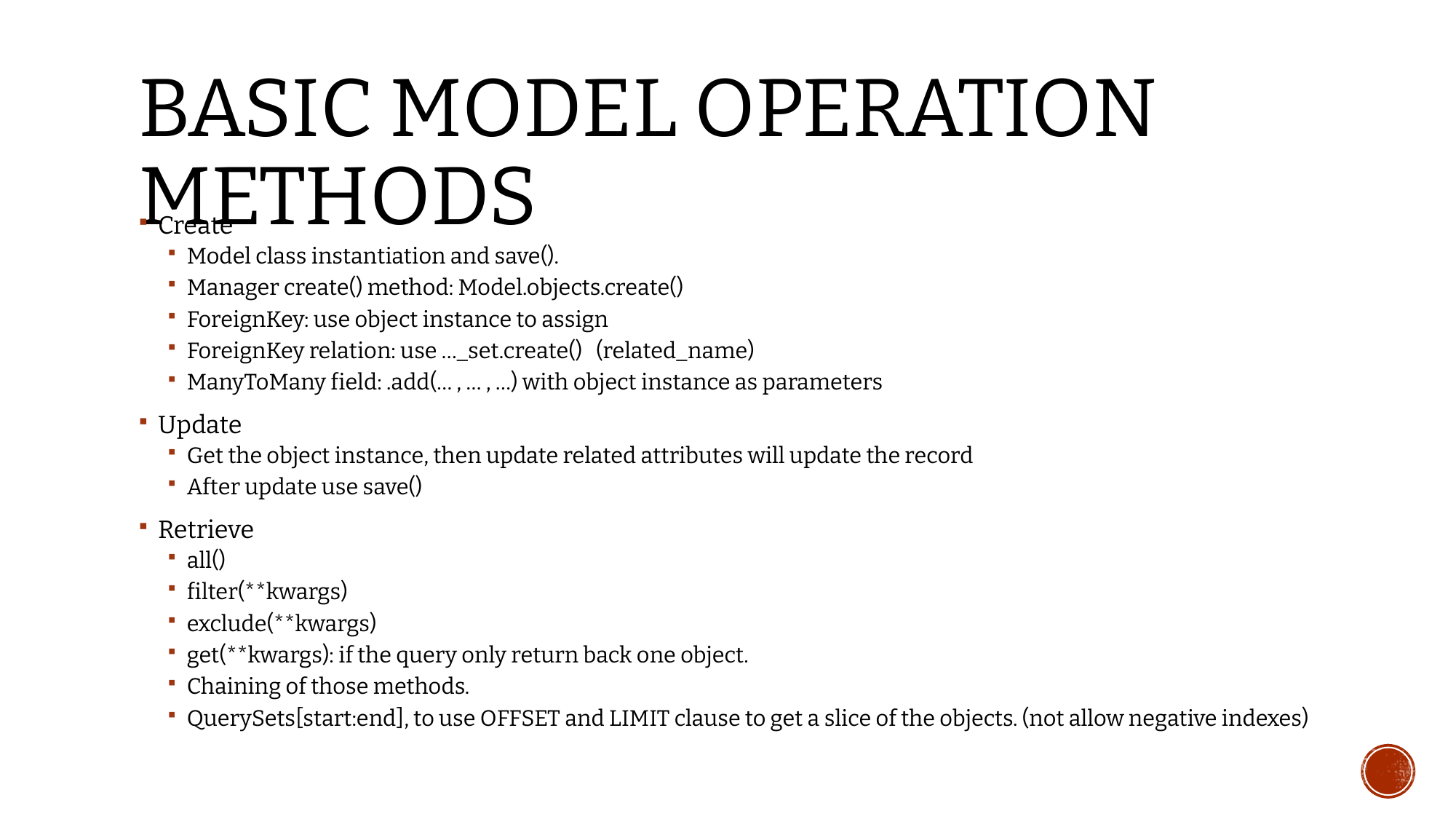

# Basic model operation methods
Create
Model class instantiation and save().
Manager create() method: Model.objects.create()
ForeignKey: use object instance to assign
ForeignKey relation: use …_set.create()   (related_name)
ManyToMany field: .add(… , … , …) with object instance as parameters
Update
Get the object instance, then update related attributes will update the record
After update use save()
Retrieve
all()
filter(**kwargs)
exclude(**kwargs)
get(**kwargs): if the query only return back one object.
Chaining of those methods.
QuerySets[start:end], to use OFFSET and LIMIT clause to get a slice of the objects. (not allow negative indexes)